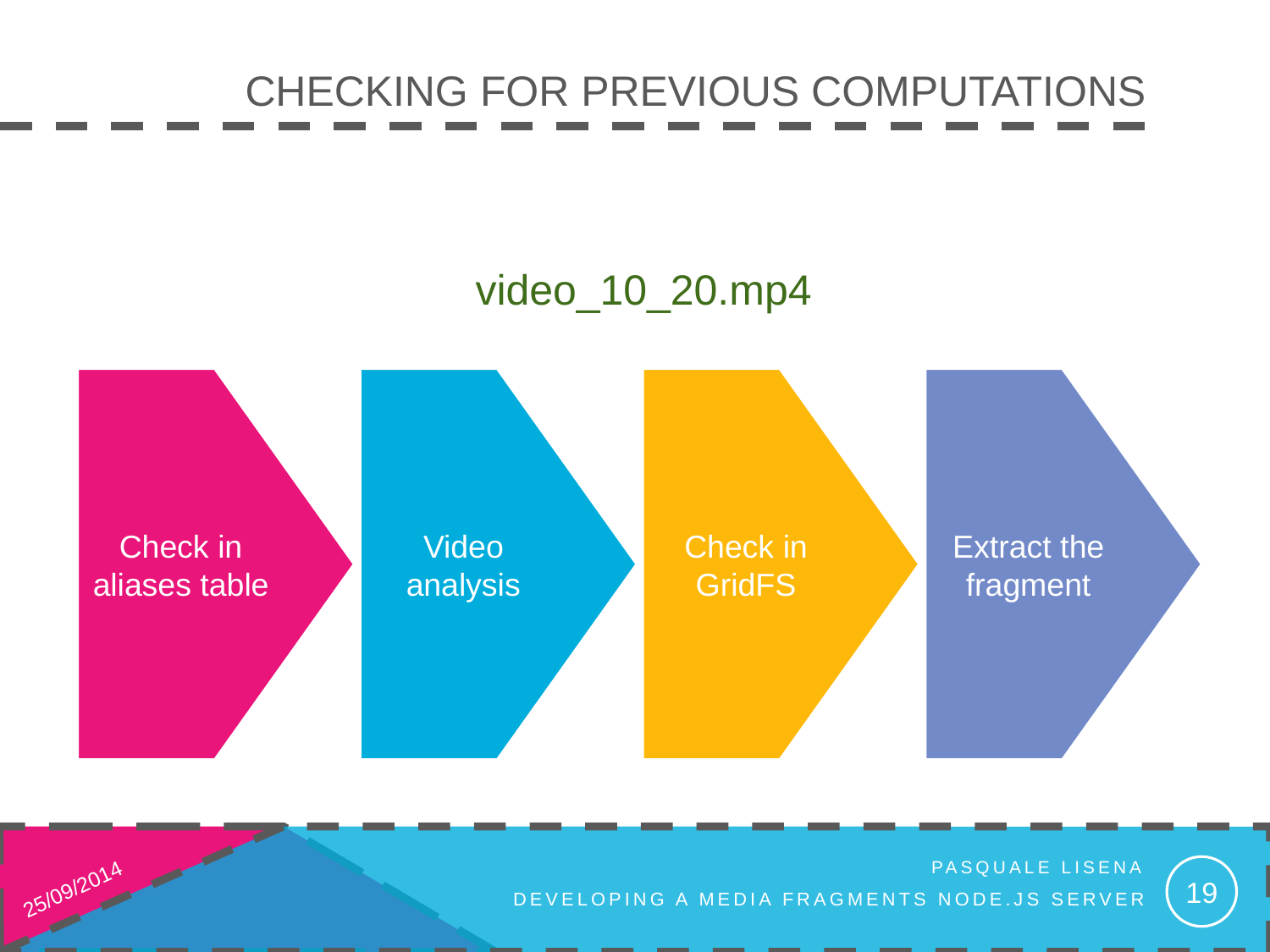

# Checking for previous computations
video_10_20.mp4
Check in aliases table
Video analysis
Check in GridFS
Extract the fragment
19
25/09/2014